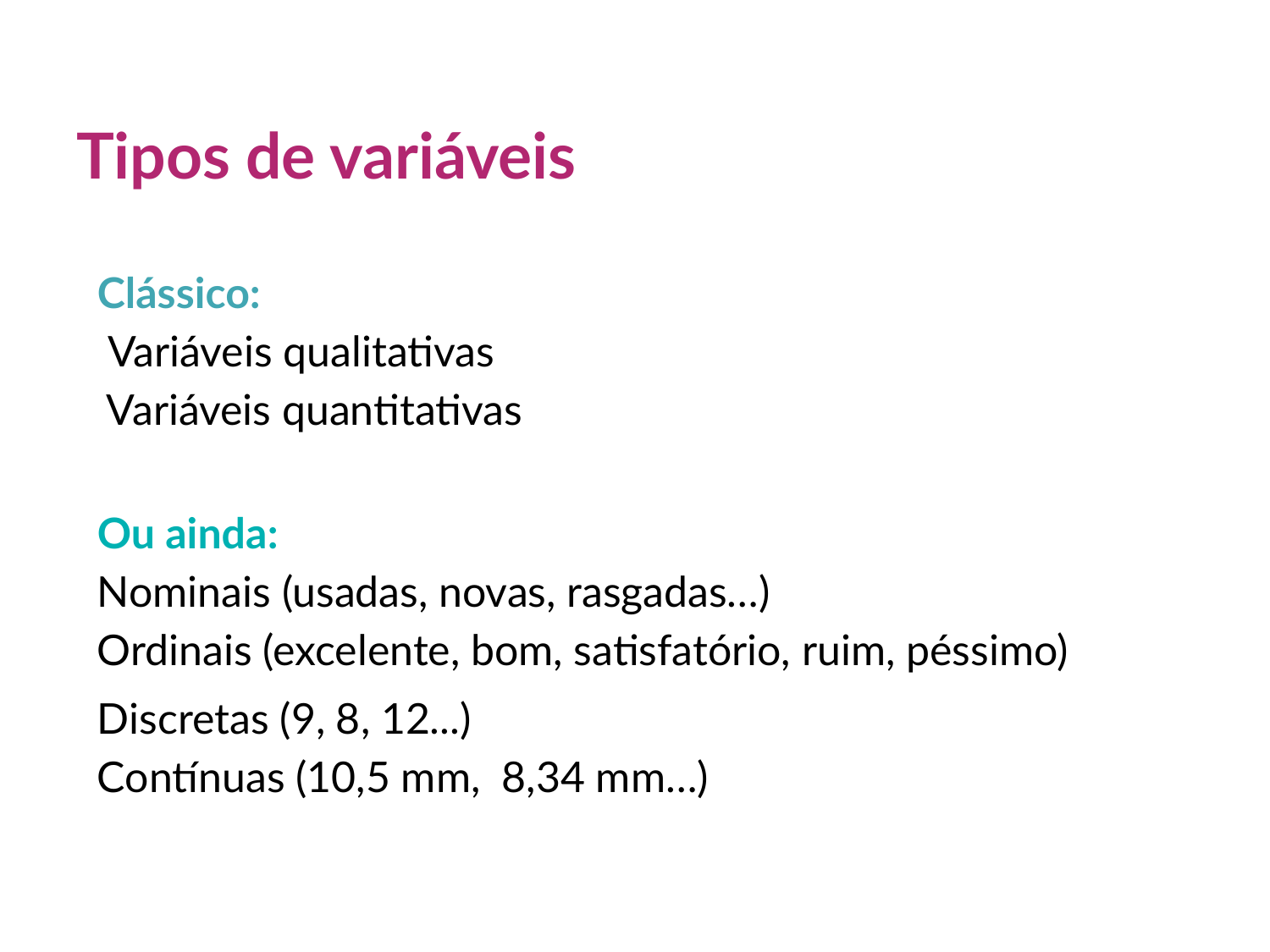

Tipos de variáveis
Clássico:
 Variáveis qualitativas
 Variáveis quantitativas
Ou ainda:
Nominais (usadas, novas, rasgadas…)
Ordinais (excelente, bom, satisfatório, ruim, péssimo)
Discretas (9, 8, 12...)
Contínuas (10,5 mm,  8,34 mm…)